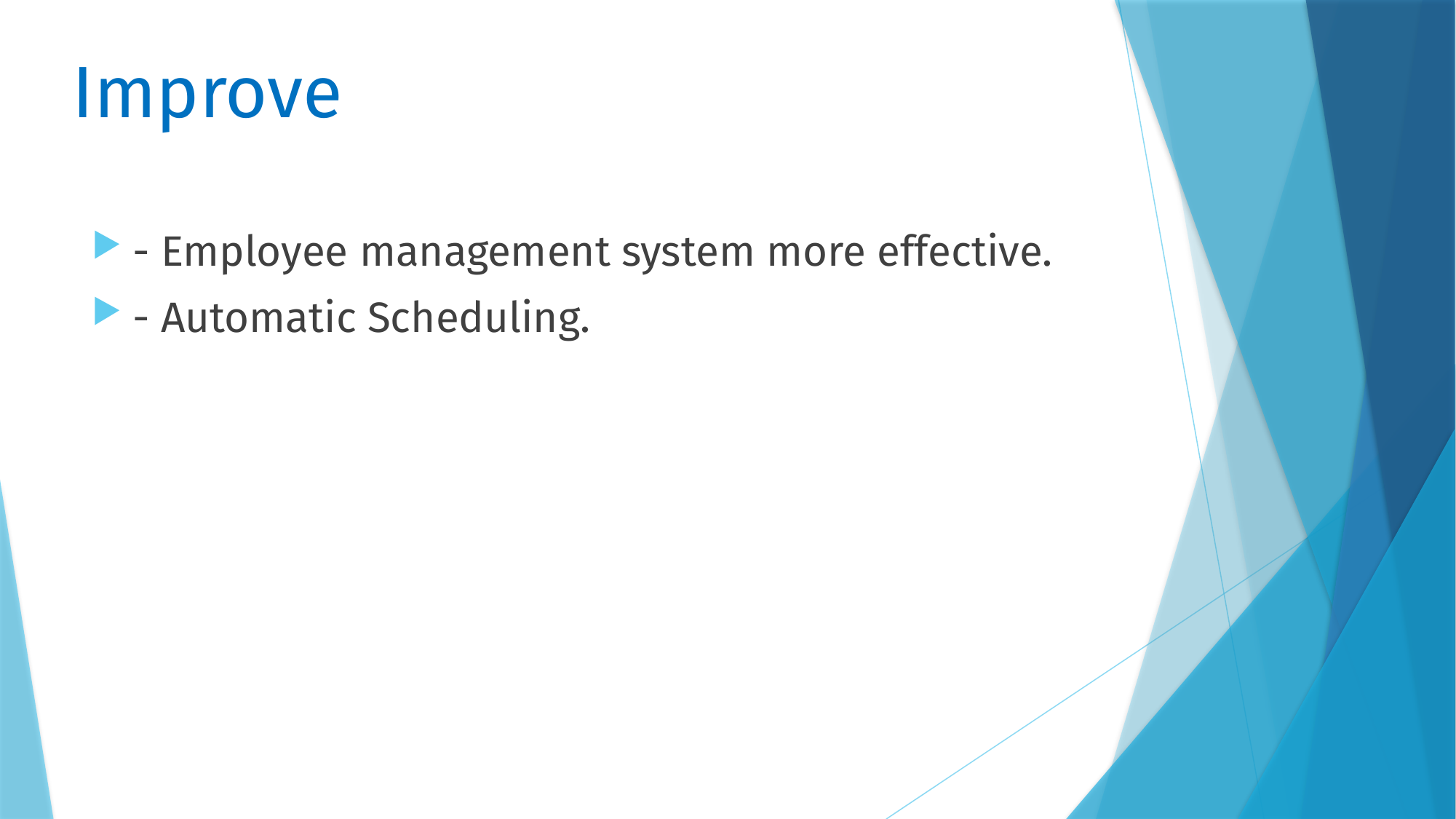

Improve
- Employee management system more effective.
- Automatic Scheduling.